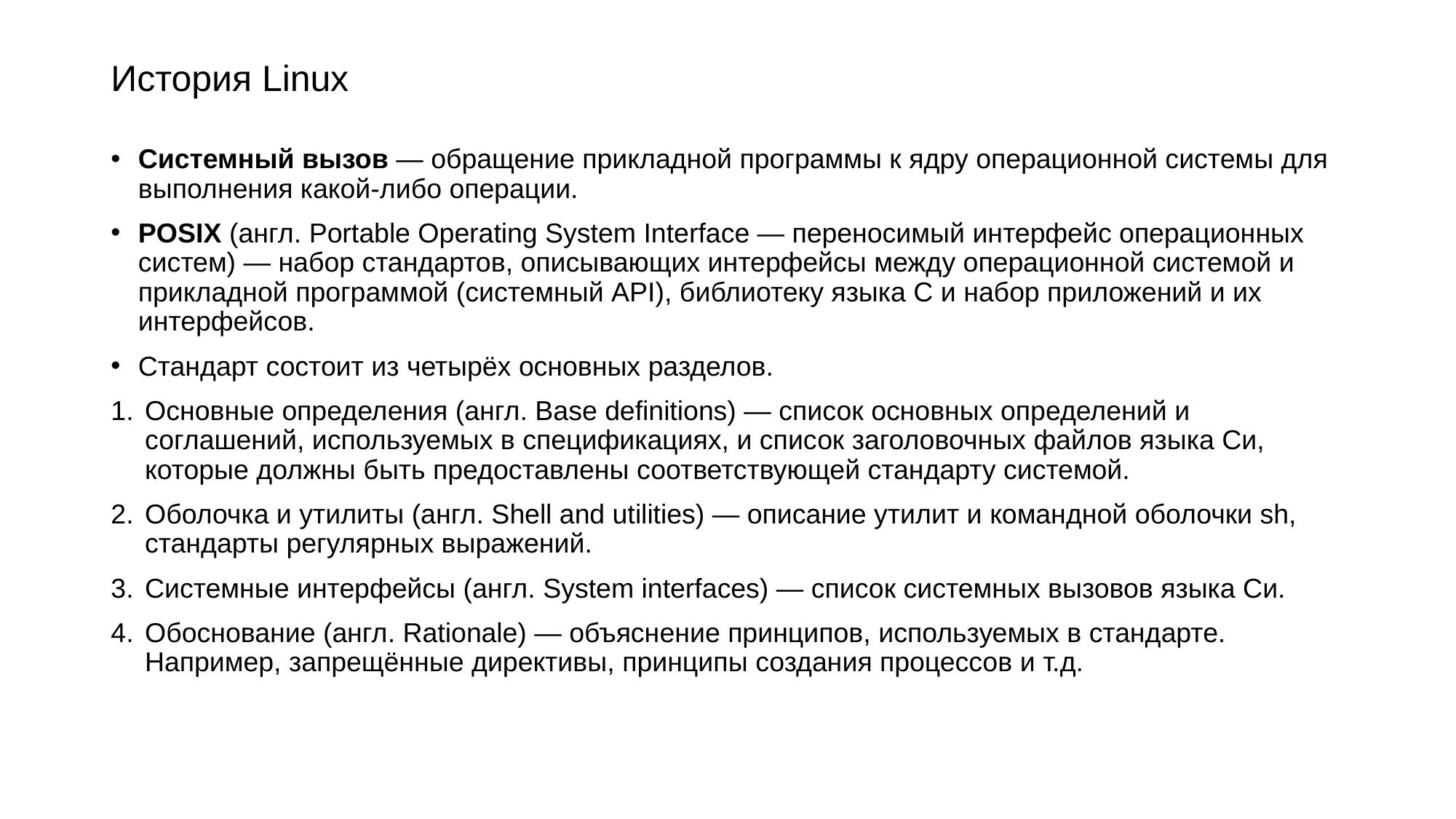

# История Linux
Системный вызов — обращение прикладной программы к ядру операционной системы для выполнения какой-либо операции.
POSIX (англ. Portable Operating System Interface — переносимый интерфейс операционных систем) — набор стандартов, описывающих интерфейсы между операционной системой и прикладной программой (системный API), библиотеку языка C и набор приложений и их интерфейсов.
Стандарт состоит из четырёх основных разделов.
Основные определения (англ. Base definitions) — список основных определений и соглашений, используемых в спецификациях, и список заголовочных файлов языка Си, которые должны быть предоставлены соответствующей стандарту системой.
Оболочка и утилиты (англ. Shell and utilities) — описание утилит и командной оболочки sh, стандарты регулярных выражений.
Системные интерфейсы (англ. System interfaces) — список системных вызовов языка Си.
Обоснование (англ. Rationale) — объяснение принципов, используемых в стандарте. Например, запрещённые директивы, принципы создания процессов и т.д.